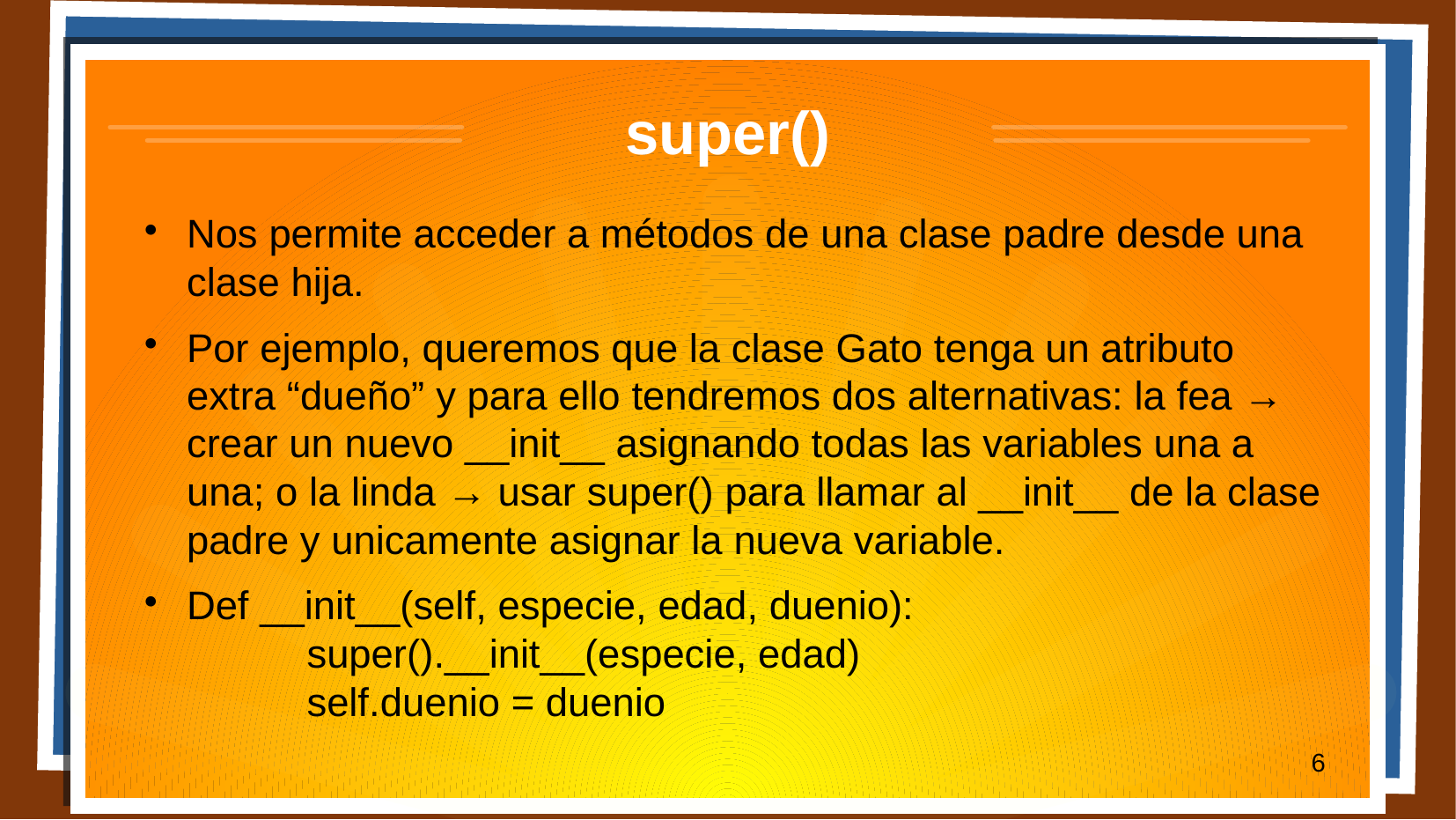

# super()
Nos permite acceder a métodos de una clase padre desde una clase hija.
Por ejemplo, queremos que la clase Gato tenga un atributo extra “dueño” y para ello tendremos dos alternativas: la fea → crear un nuevo __init__ asignando todas las variables una a una; o la linda → usar super() para llamar al __init__ de la clase padre y unicamente asignar la nueva variable.
Def __init__(self, especie, edad, duenio):
	super().__init__(especie, edad)
	self.duenio = duenio
6